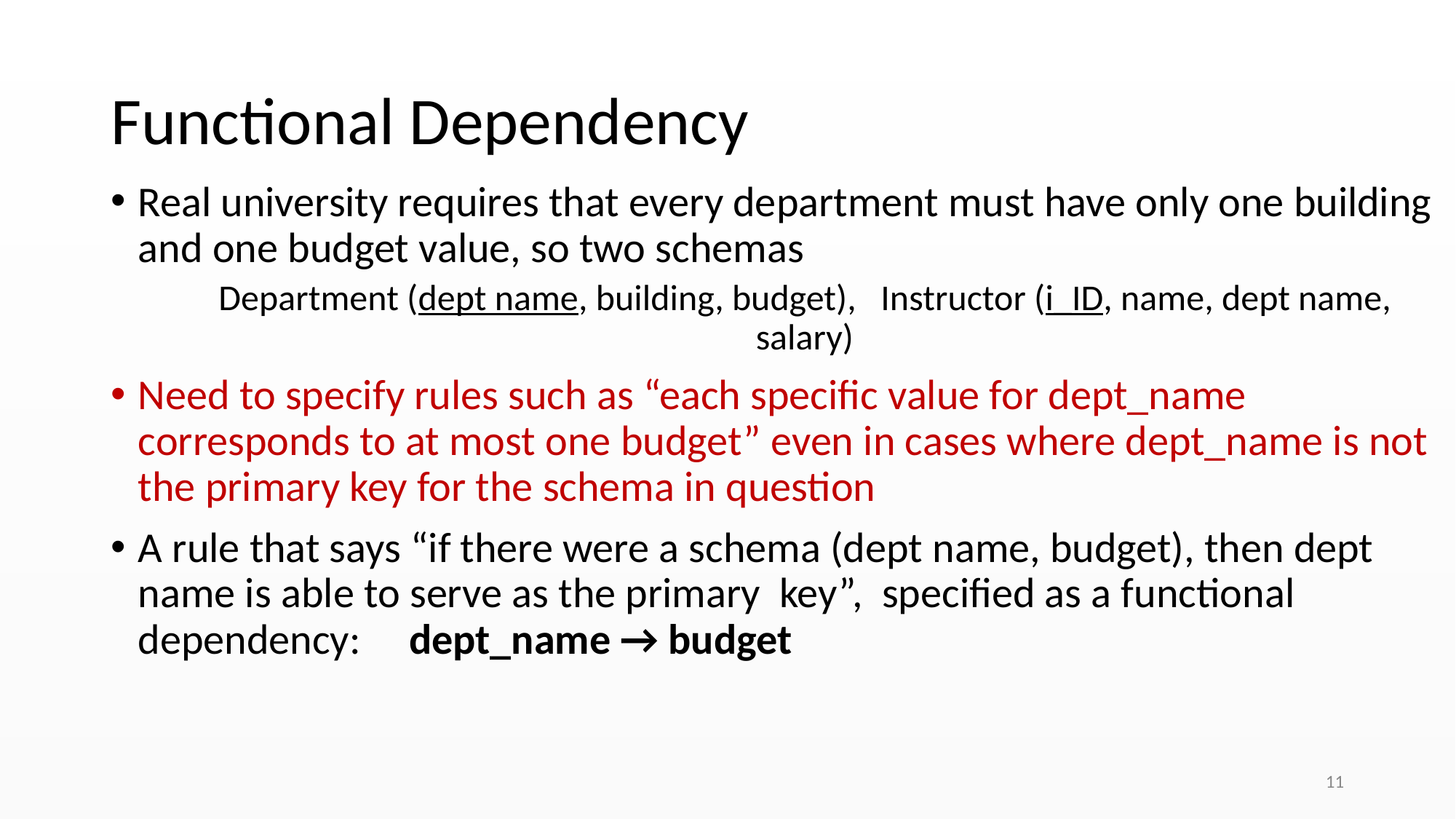

# Functional Dependency
Real university requires that every department must have only one building and one budget value, so two schemas
Department (dept name, building, budget),   Instructor (i_ID, name, dept name, salary)
Need to specify rules such as “each specific value for dept_name corresponds to at most one budget” even in cases where dept_name is not the primary key for the schema in question
A rule that says “if there were a schema (dept name, budget), then dept name is able to serve as the primary  key”,  specified as a functional dependency:     dept_name → budget
11